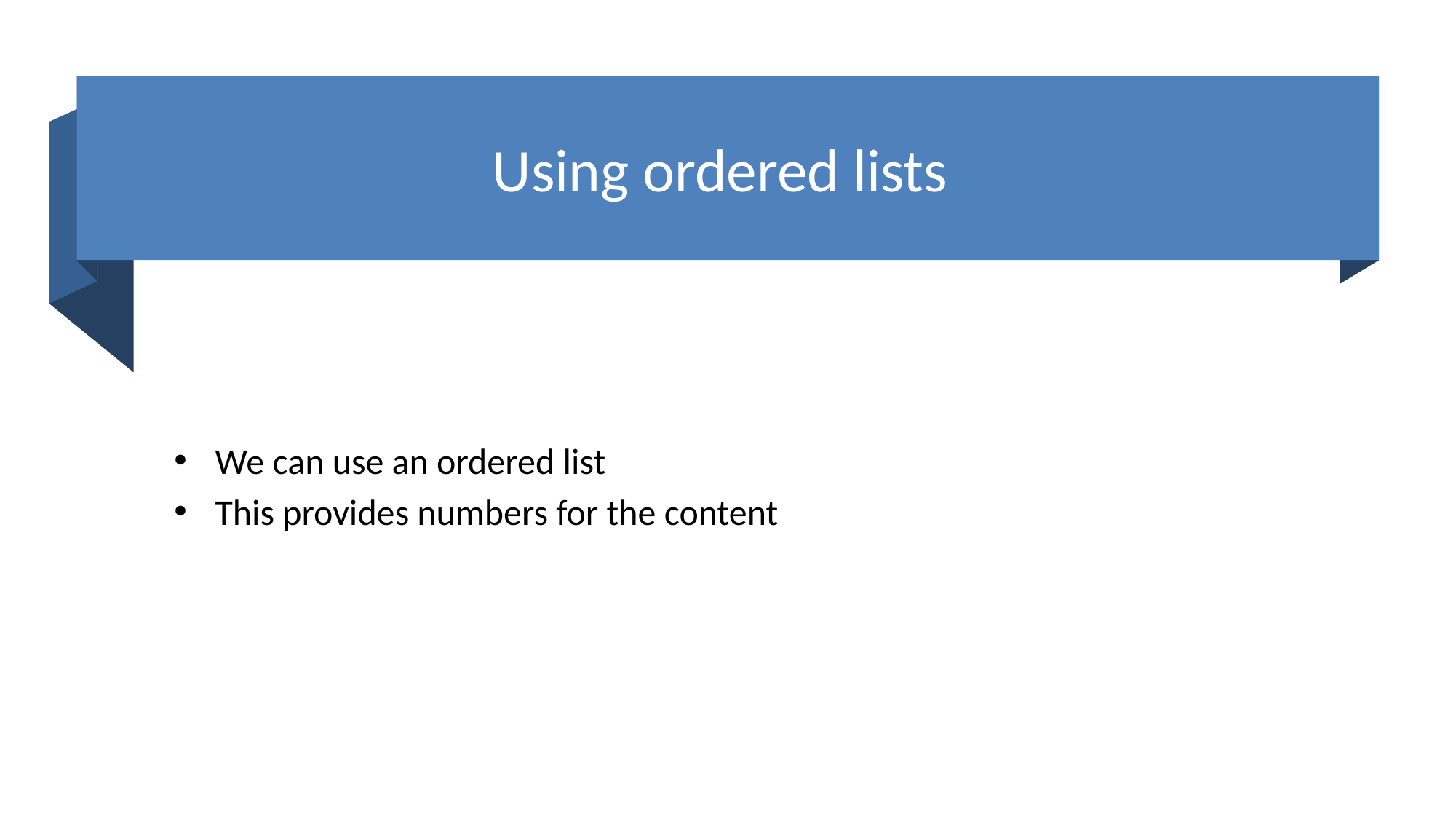

# Using ordered lists

We can use an ordered list
This provides numbers for the content